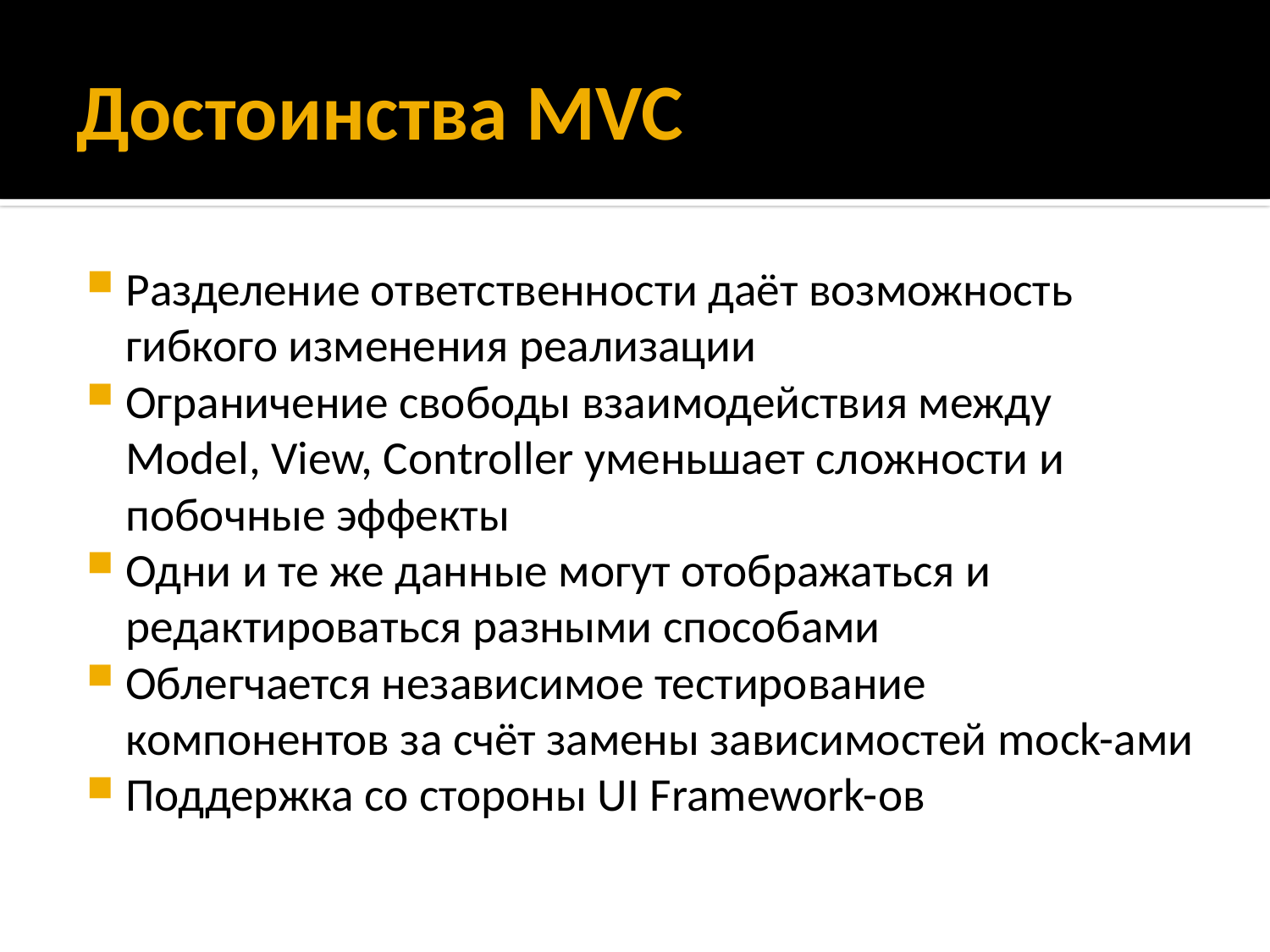

# Достоинства MVC
Разделение ответственности даёт возможность гибкого изменения реализации
Ограничение свободы взаимодействия между Model, View, Controller уменьшает сложности и побочные эффекты
Одни и те же данные могут отображаться и редактироваться разными способами
Облегчается независимое тестирование компонентов за счёт замены зависимостей mock-ами
Поддержка со стороны UI Framework-ов